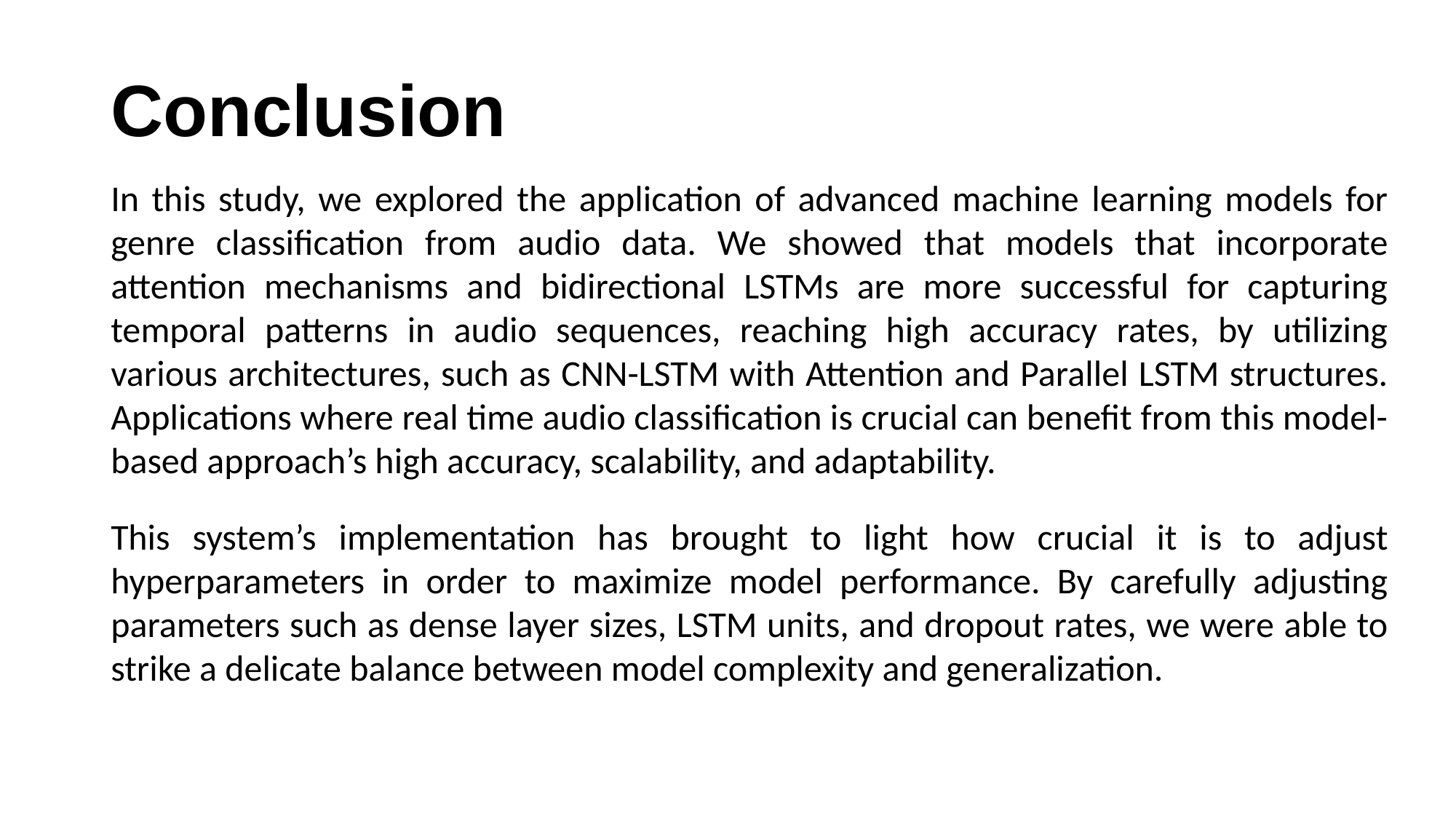

# Conclusion
In this study, we explored the application of advanced machine learning models for genre classification from audio data. We showed that models that incorporate attention mechanisms and bidirectional LSTMs are more successful for capturing temporal patterns in audio sequences, reaching high accuracy rates, by utilizing various architectures, such as CNN-LSTM with Attention and Parallel LSTM structures. Applications where real time audio classification is crucial can benefit from this model-based approach’s high accuracy, scalability, and adaptability.

This system’s implementation has brought to light how crucial it is to adjust hyperparameters in order to maximize model performance. By carefully adjusting parameters such as dense layer sizes, LSTM units, and dropout rates, we were able to strike a delicate balance between model complexity and generalization.